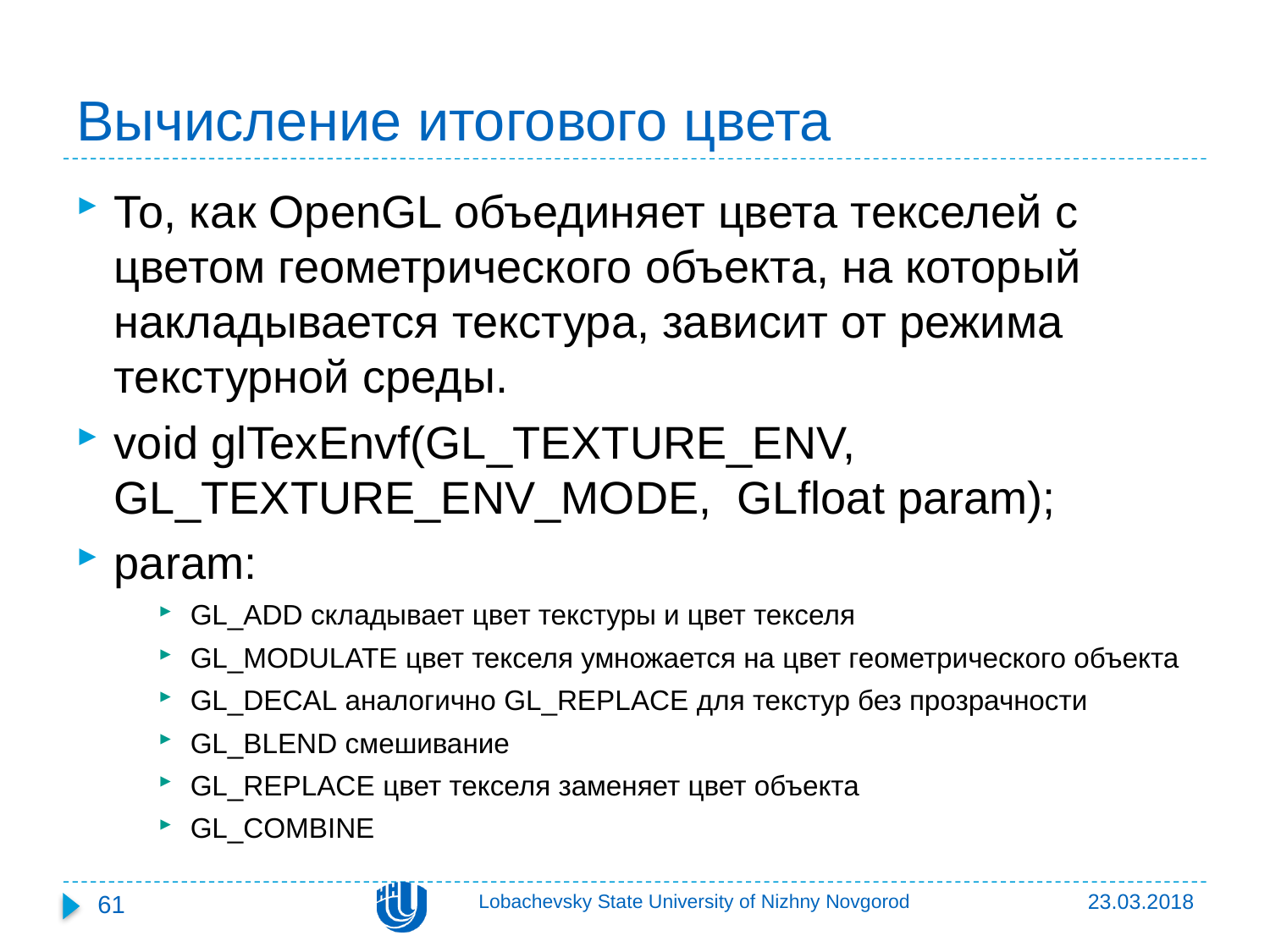

# Вычисление итогового цвета
То, как OpenGL объединяет цвета текселей с цветом геометрического объекта, на который накладывается текстура, зависит от режима текстурной среды.
void glTexEnvf(GL_TEXTURE_ENV, GL_TEXTURE_ENV_MODE,  GLfloat param);
param:
GL_ADD складывает цвет текстуры и цвет текселя
GL_MODULATE цвет текселя умножается на цвет геометрического объекта
GL_DECAL аналогично GL_REPLACE для текстур без прозрачности
GL_BLEND смешивание
GL_REPLACE цвет текселя заменяет цвет объекта
GL_COMBINE
61
Lobachevsky State University of Nizhny Novgorod
23.03.2018